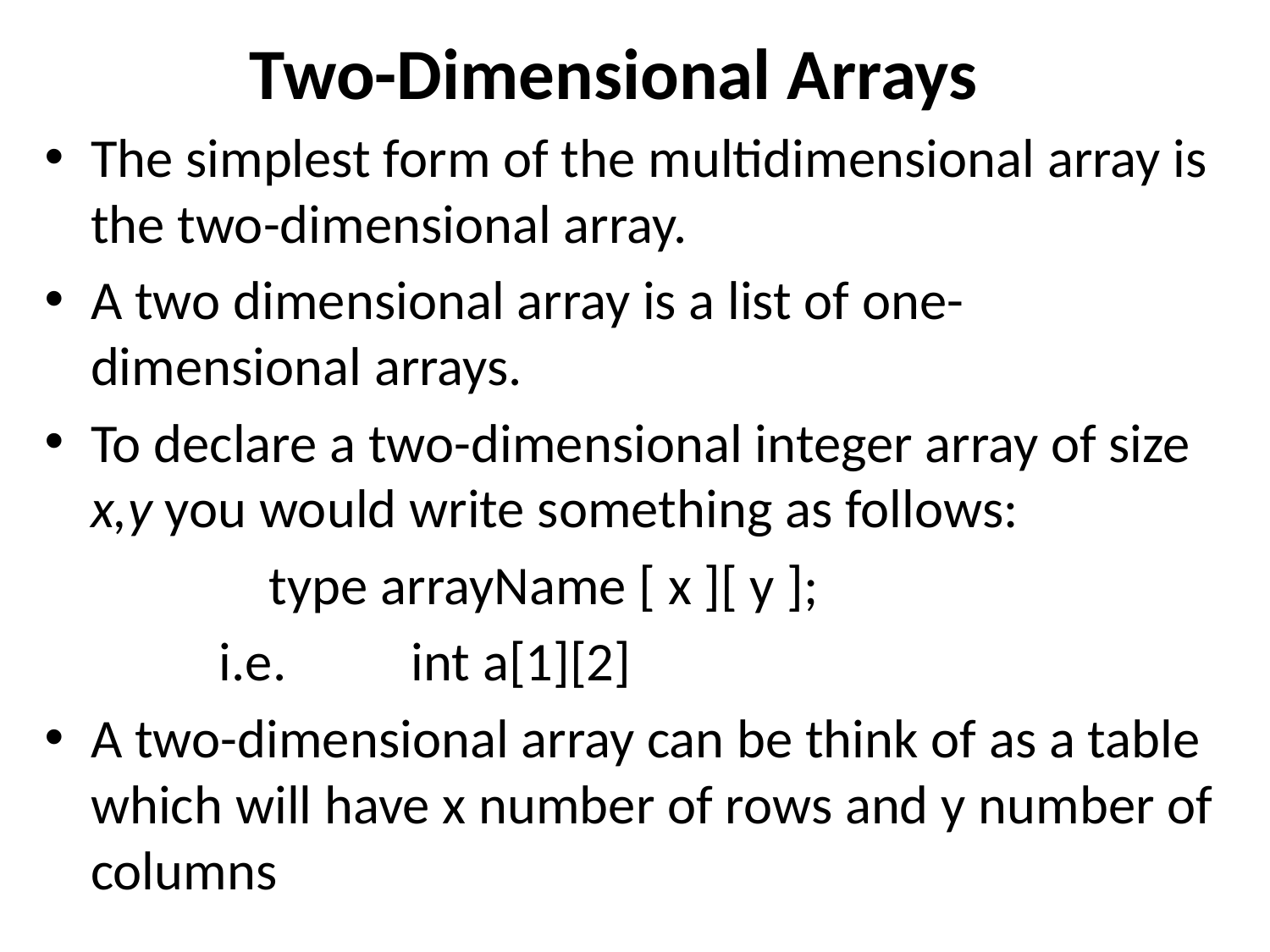

# Two-Dimensional Arrays
The simplest form of the multidimensional array is the two-dimensional array.
A two dimensional array is a list of one-dimensional arrays.
To declare a two-dimensional integer array of size x,y you would write something as follows:
                  type arrayName [ x ][ y ];
              i.e.          int a[1][2]
A two-dimensional array can be think of as a table which will have x number of rows and y number of columns